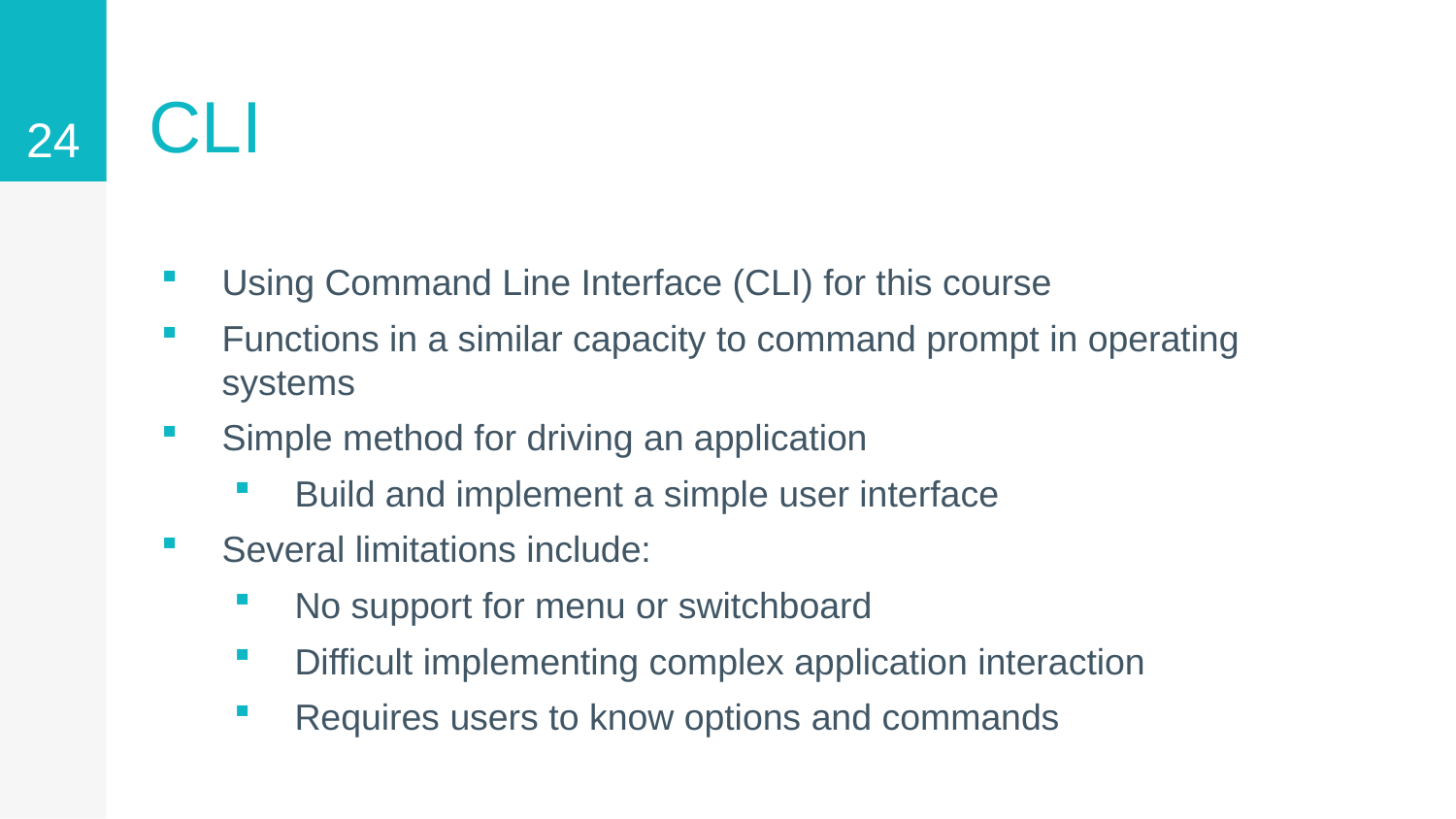

24
# CLI
Using Command Line Interface (CLI) for this course
Functions in a similar capacity to command prompt in operating systems
Simple method for driving an application
Build and implement a simple user interface
Several limitations include:
No support for menu or switchboard
Difficult implementing complex application interaction
Requires users to know options and commands